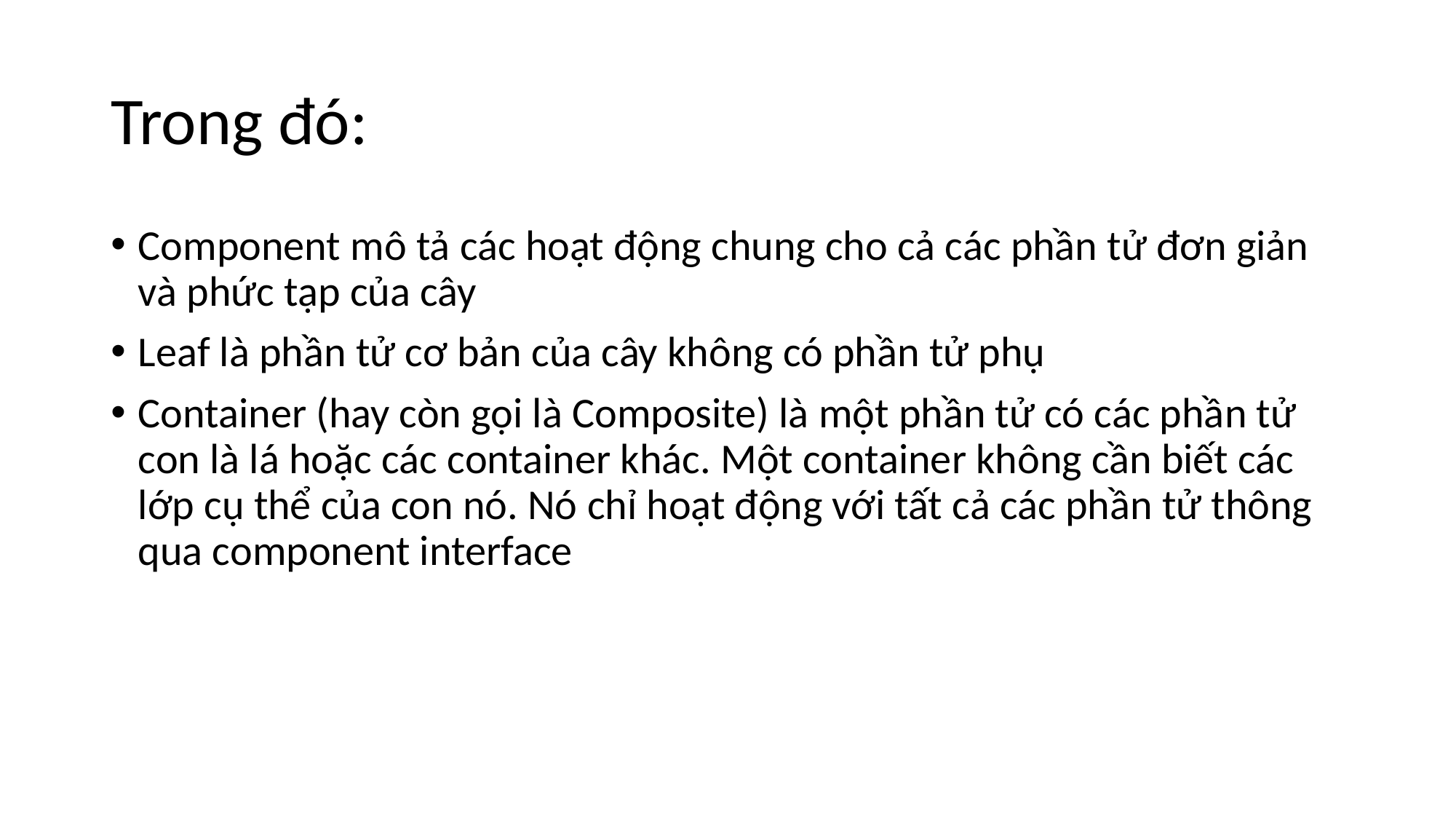

# Trong đó:
Component mô tả các hoạt động chung cho cả các phần tử đơn giản và phức tạp của cây
Leaf là phần tử cơ bản của cây không có phần tử phụ
Container (hay còn gọi là Composite) là một phần tử có các phần tử con là lá hoặc các container khác. Một container không cần biết các lớp cụ thể của con nó. Nó chỉ hoạt động với tất cả các phần tử thông qua component interface